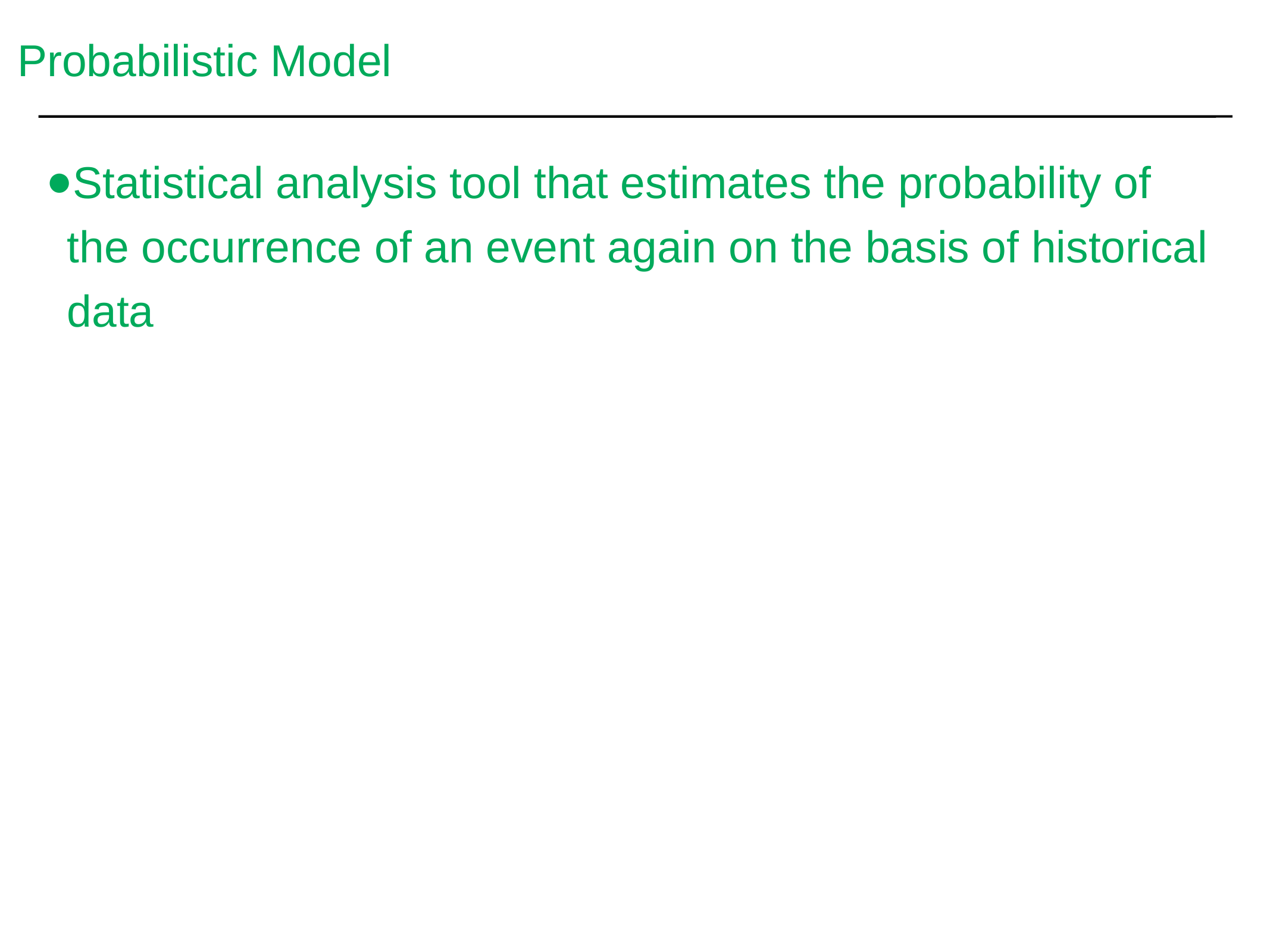

Probabilistic Model
Statistical analysis tool that estimates the probability of the occurrence of an event again on the basis of historical data